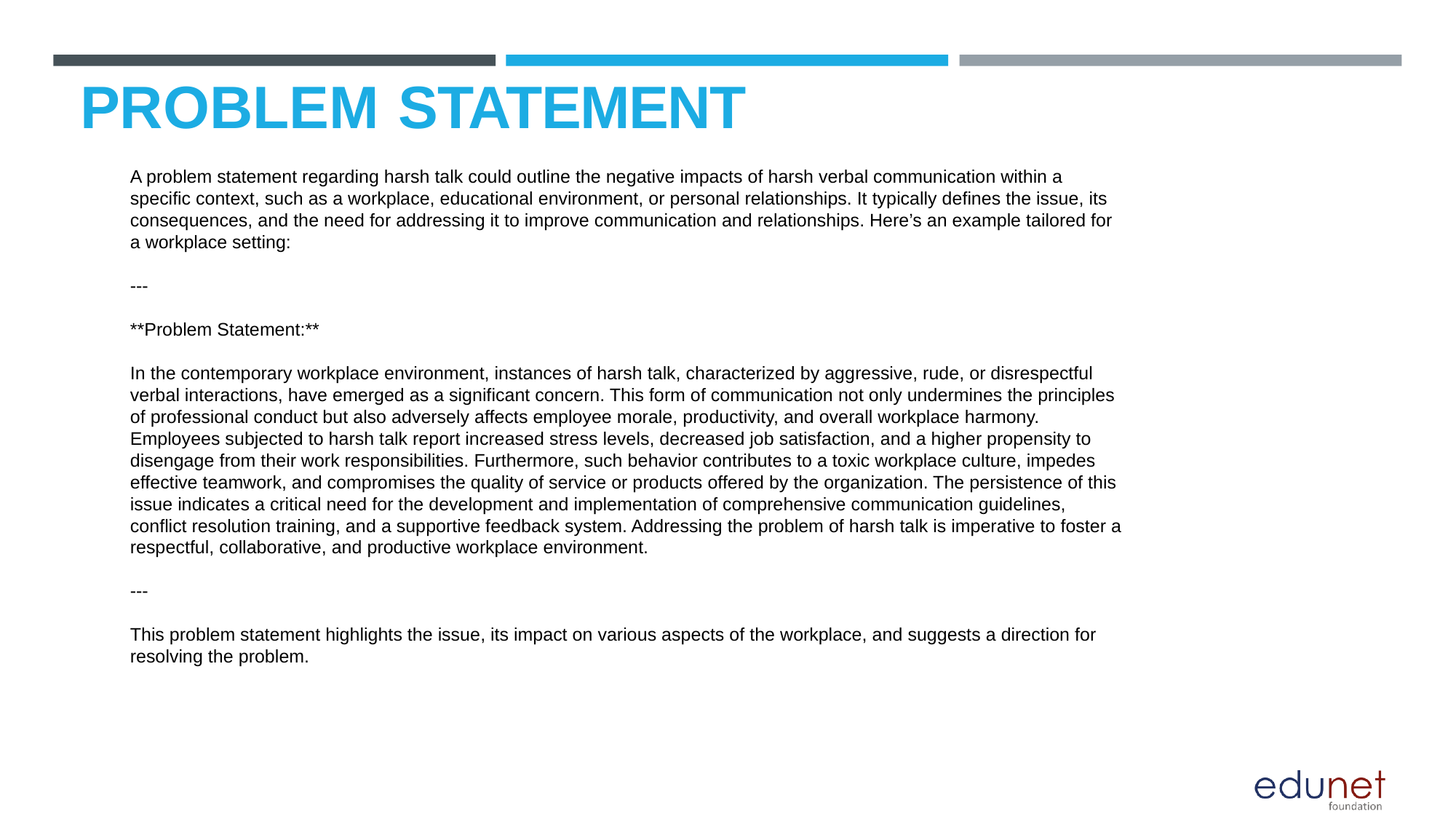

# PROBLEM STATEMENT
A problem statement regarding harsh talk could outline the negative impacts of harsh verbal communication within a specific context, such as a workplace, educational environment, or personal relationships. It typically defines the issue, its consequences, and the need for addressing it to improve communication and relationships. Here’s an example tailored for a workplace setting:

---

**Problem Statement:**

In the contemporary workplace environment, instances of harsh talk, characterized by aggressive, rude, or disrespectful verbal interactions, have emerged as a significant concern. This form of communication not only undermines the principles of professional conduct but also adversely affects employee morale, productivity, and overall workplace harmony. Employees subjected to harsh talk report increased stress levels, decreased job satisfaction, and a higher propensity to disengage from their work responsibilities. Furthermore, such behavior contributes to a toxic workplace culture, impedes effective teamwork, and compromises the quality of service or products offered by the organization. The persistence of this issue indicates a critical need for the development and implementation of comprehensive communication guidelines, conflict resolution training, and a supportive feedback system. Addressing the problem of harsh talk is imperative to foster a respectful, collaborative, and productive workplace environment.

---

This problem statement highlights the issue, its impact on various aspects of the workplace, and suggests a direction for resolving the problem.